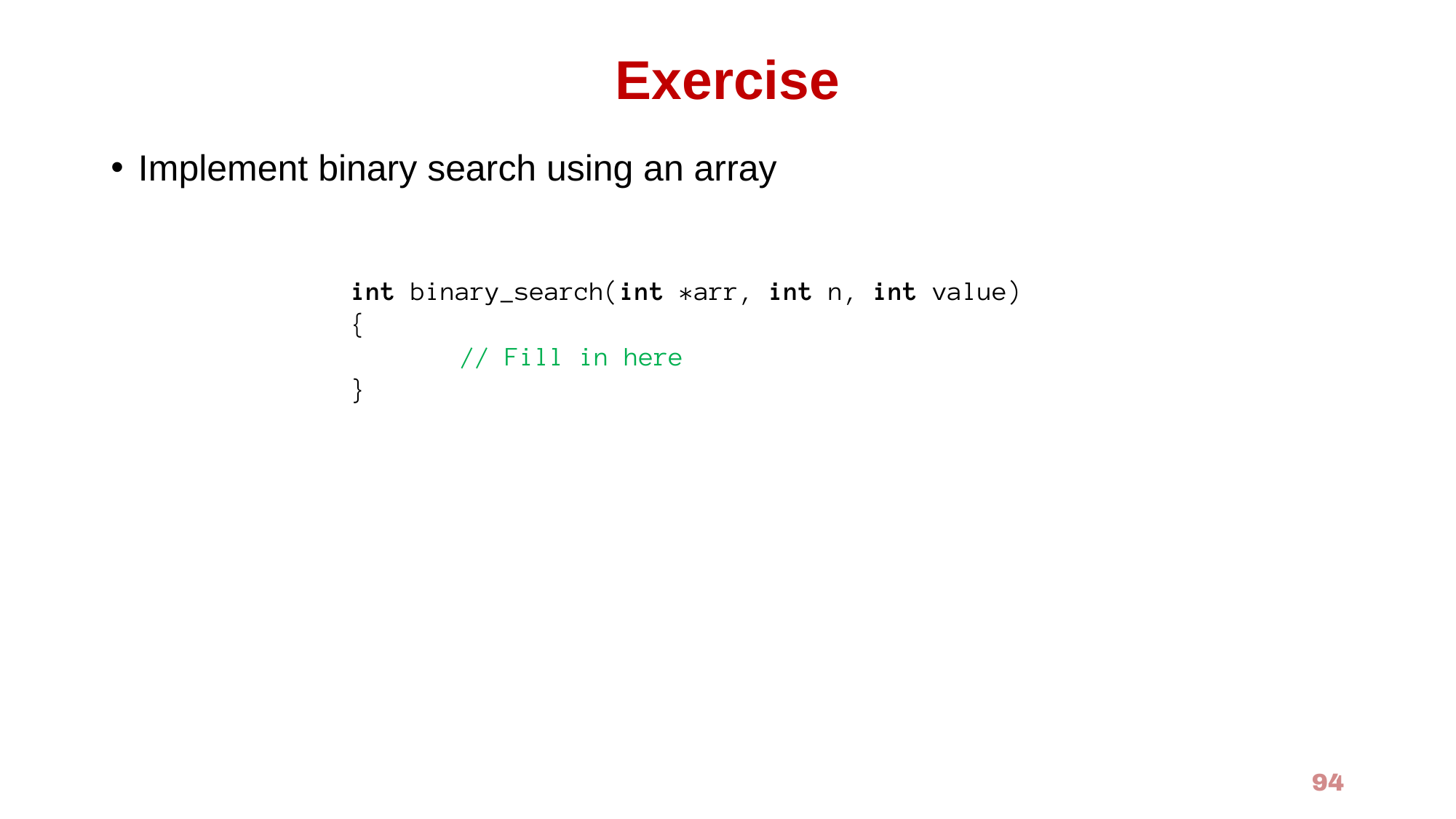

# Exercise
Implement binary search using an array
int binary_search(int *arr, int n, int value)
{
	// Fill in here
}
94